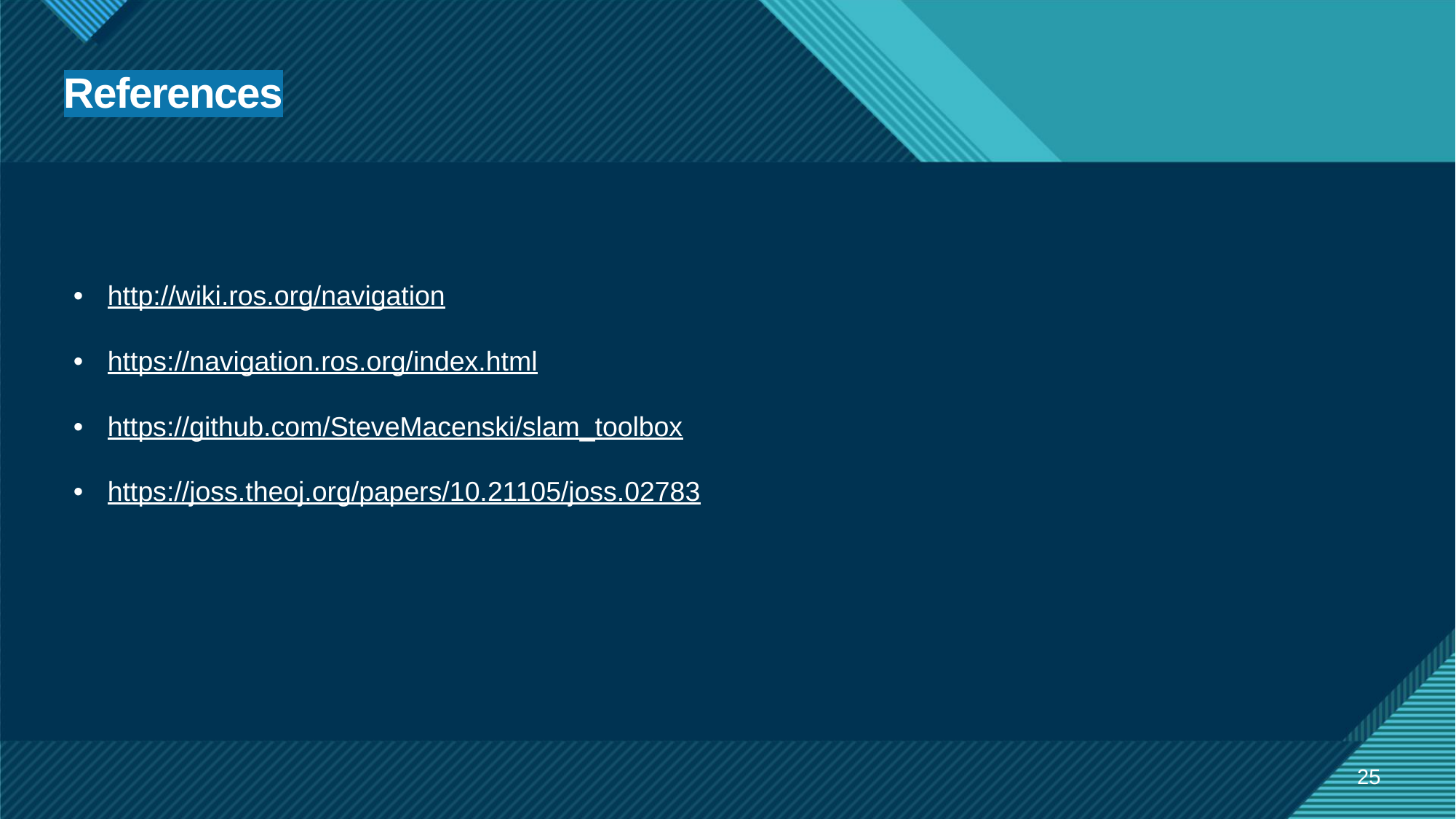

References
• http://wiki.ros.org/navigation
• https://navigation.ros.org/index.html
• https://github.com/SteveMacenski/slam_toolbox
• https://joss.theoj.org/papers/10.21105/joss.02783
25